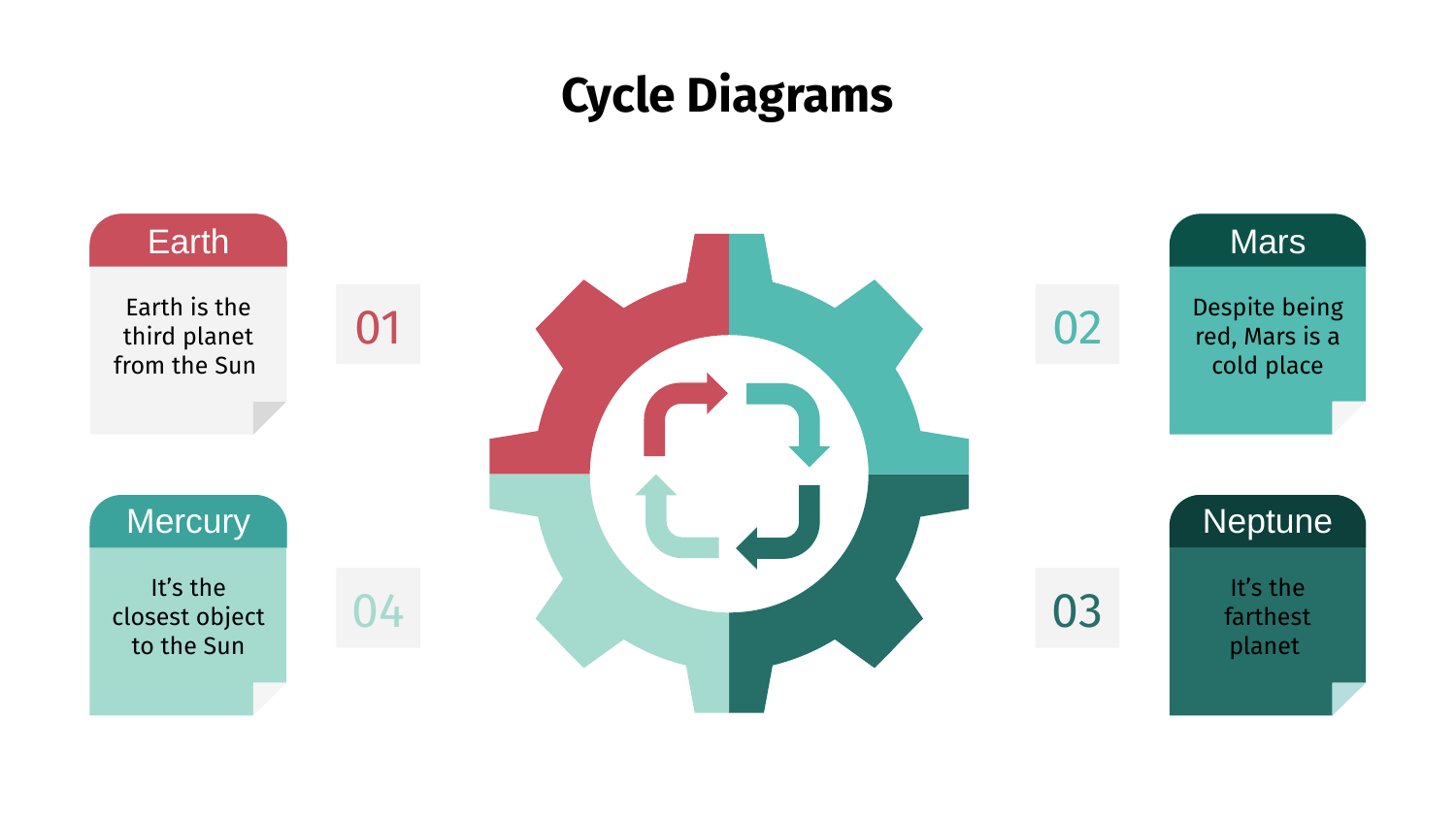

# Cycle Diagrams

Earth
Mars

01
02
Earth is the third planet from the Sun
Despite being red, Mars is a cold place

Mercury
Neptune

04
03
It’s the closest object to the Sun
It’s the farthest planet